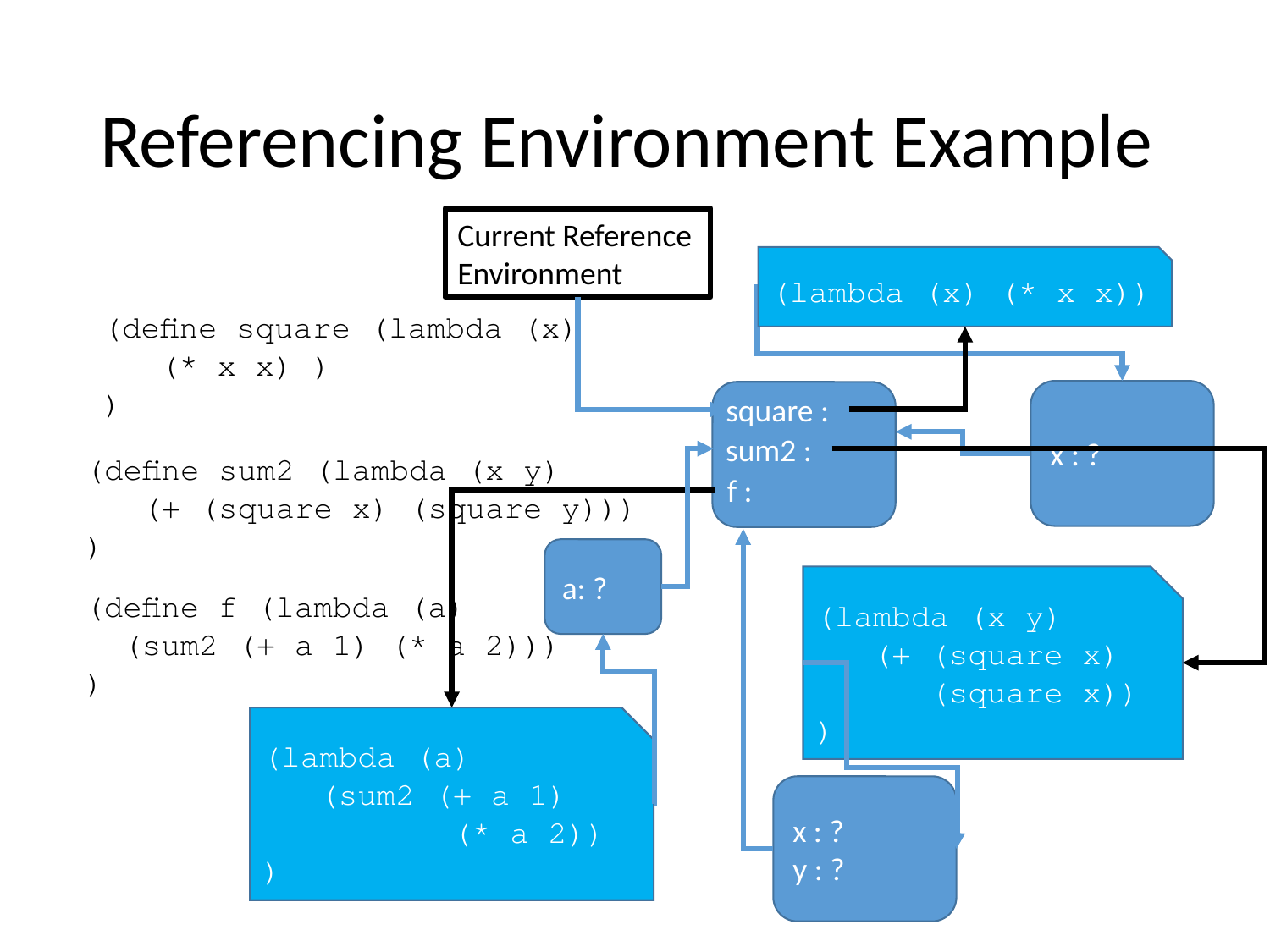

# Referencing Environment Example
Current Reference Environment
(lambda (x) (* x x))
(define square (lambda (x)
   (* x x) )
)
x : ?

square :
sum2 :
(define sum2 (lambda (x y)
   (+ (square x) (square y)))
)
f :
a: ?

(define f (lambda (a)
  (sum2 (+ a 1) (* a 2)))
)
(lambda (x y)
   (+ (square x)
      (square x))
)
(lambda (a)
   (sum2 (+ a 1)
          (* a 2))
)
x : ?
y : ?